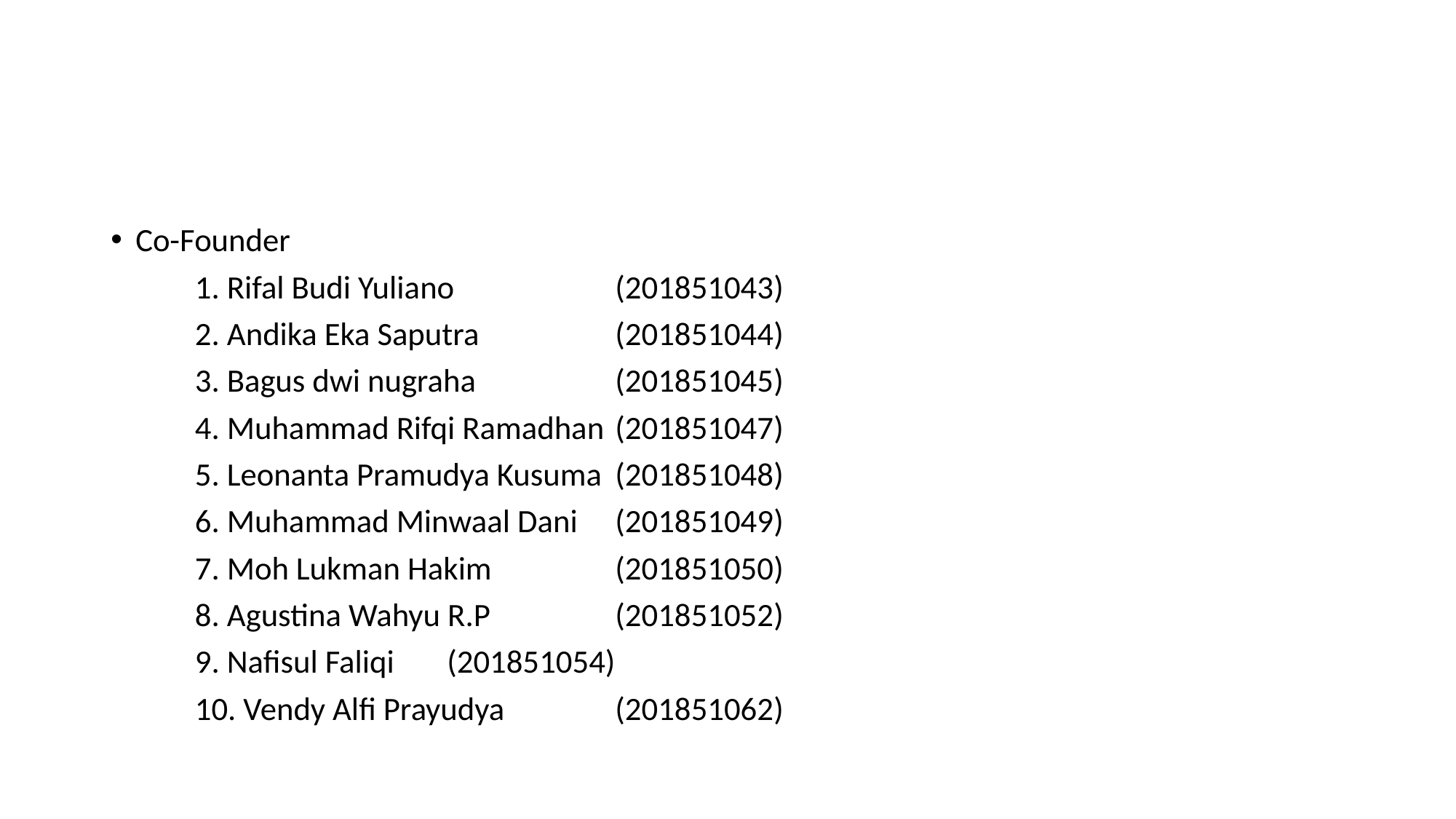

#
Co-Founder
	1. Rifal Budi Yuliano			(201851043)
	2. Andika Eka Saputra			(201851044)
	3. Bagus dwi nugraha			(201851045)
	4. Muhammad Rifqi Ramadhan 	(201851047)
	5. Leonanta Pramudya Kusuma	(201851048)
	6. Muhammad Minwaal Dani		(201851049)
	7. Moh Lukman Hakim		(201851050)
	8. Agustina Wahyu R.P		(201851052)
	9. Nafisul Faliqi			(201851054)
	10. Vendy Alfi Prayudya		(201851062)